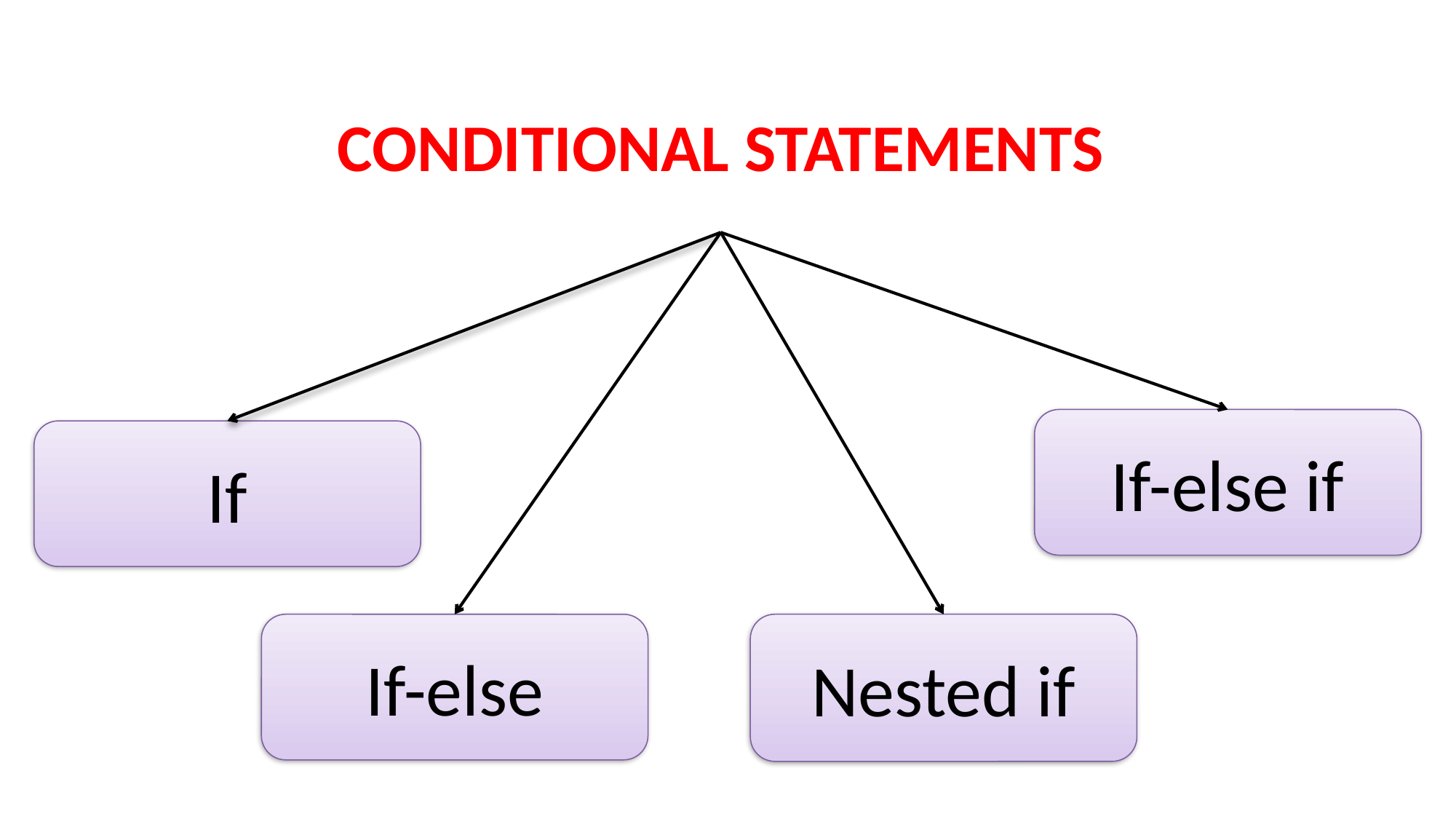

# CONDITIONAL STATEMENTS
If-else if
If
If-else
Nested if